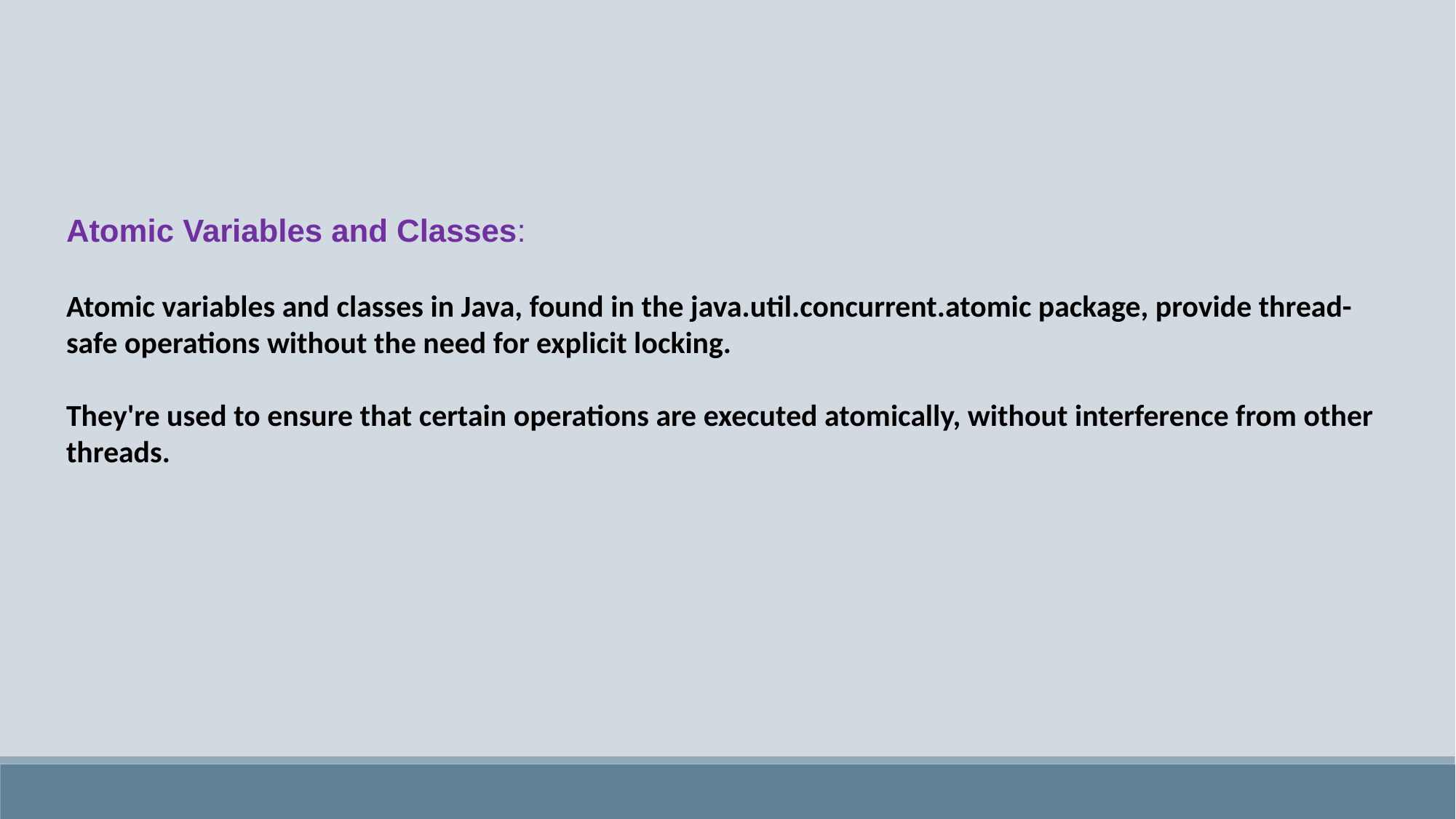

Atomic Variables and Classes:

Atomic variables and classes in Java, found in the java.util.concurrent.atomic package, provide thread-safe operations without the need for explicit locking.

They're used to ensure that certain operations are executed atomically, without interference from other threads.